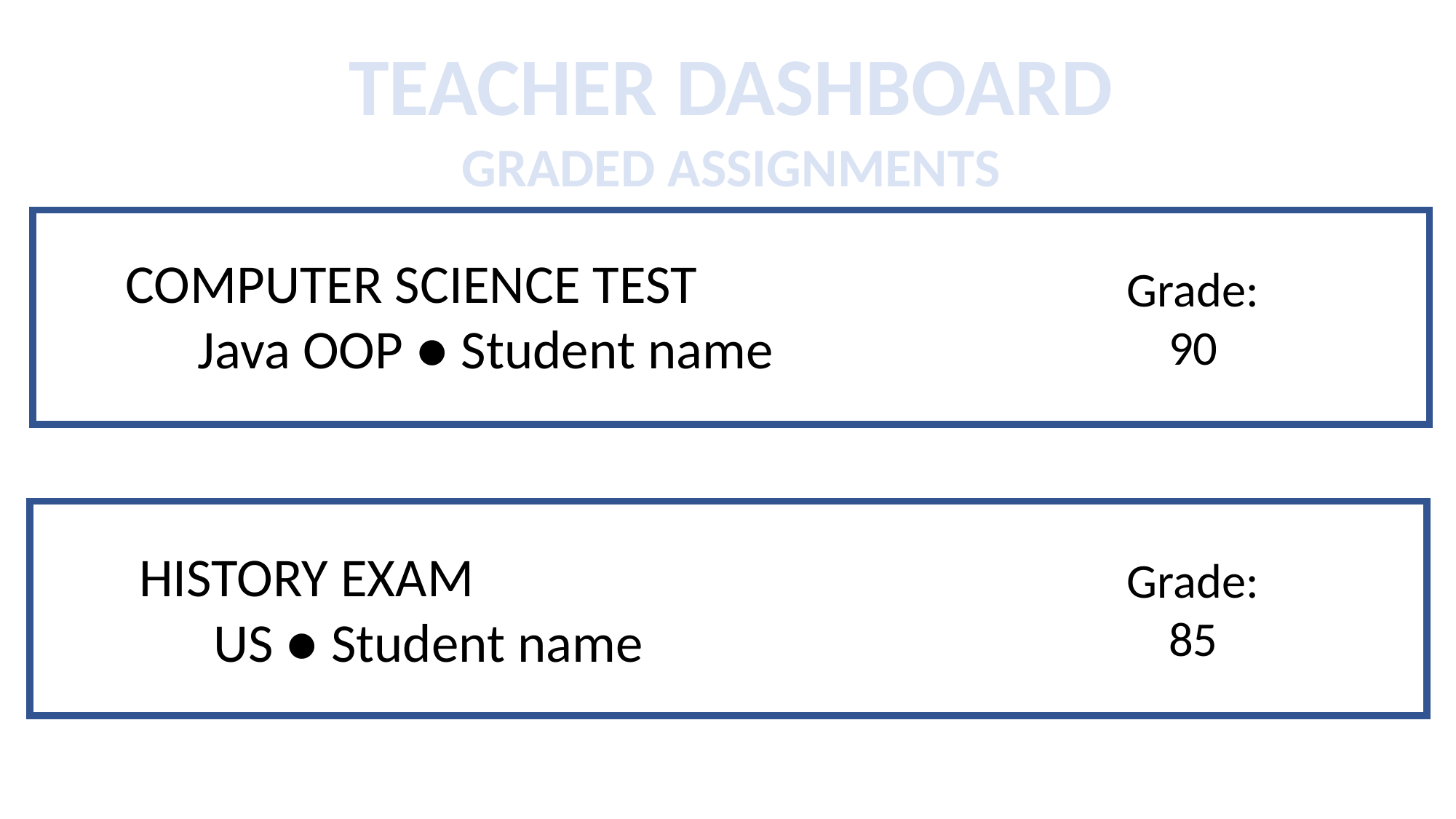

TEACHER DASHBOARD
GRADED ASSIGNMENTS

COMPUTER SCIENCE TEST
           Java OOP ● Student name
Grade:
90

HISTORY EXAM
      US ● Student name
Grade:
85